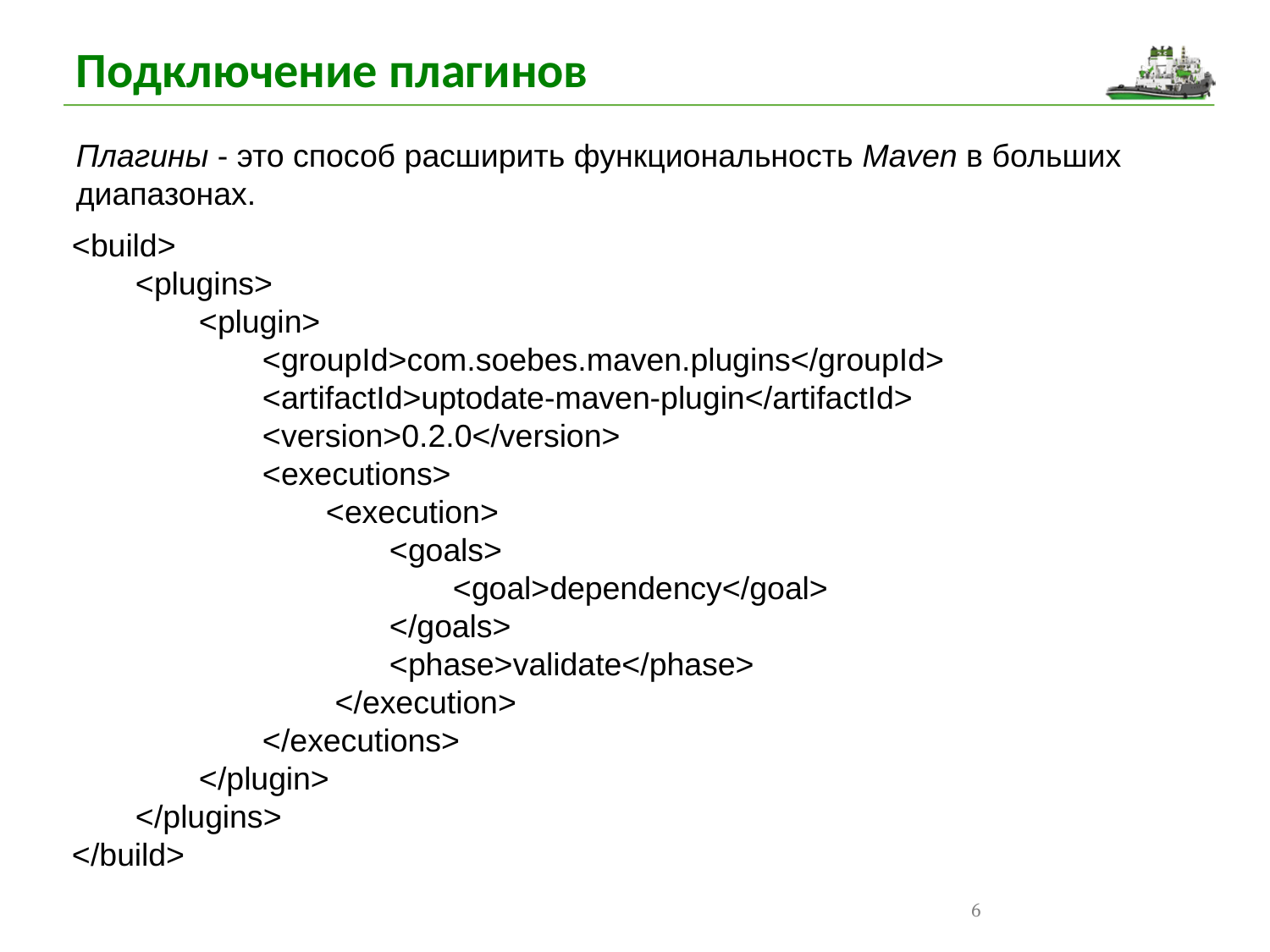

Подключение плагинов
Плагины - это способ расширить функциональность Maven в больших диапазонах.
<build>
<plugins>
<plugin>
<groupId>com.soebes.maven.plugins</groupId> <artifactId>uptodate-maven-plugin</artifactId> <version>0.2.0</version>
<executions>
<execution>
<goals>
<goal>dependency</goal>
</goals>
<phase>validate</phase>
 </execution>
</executions>
</plugin>
</plugins>
</build>
6